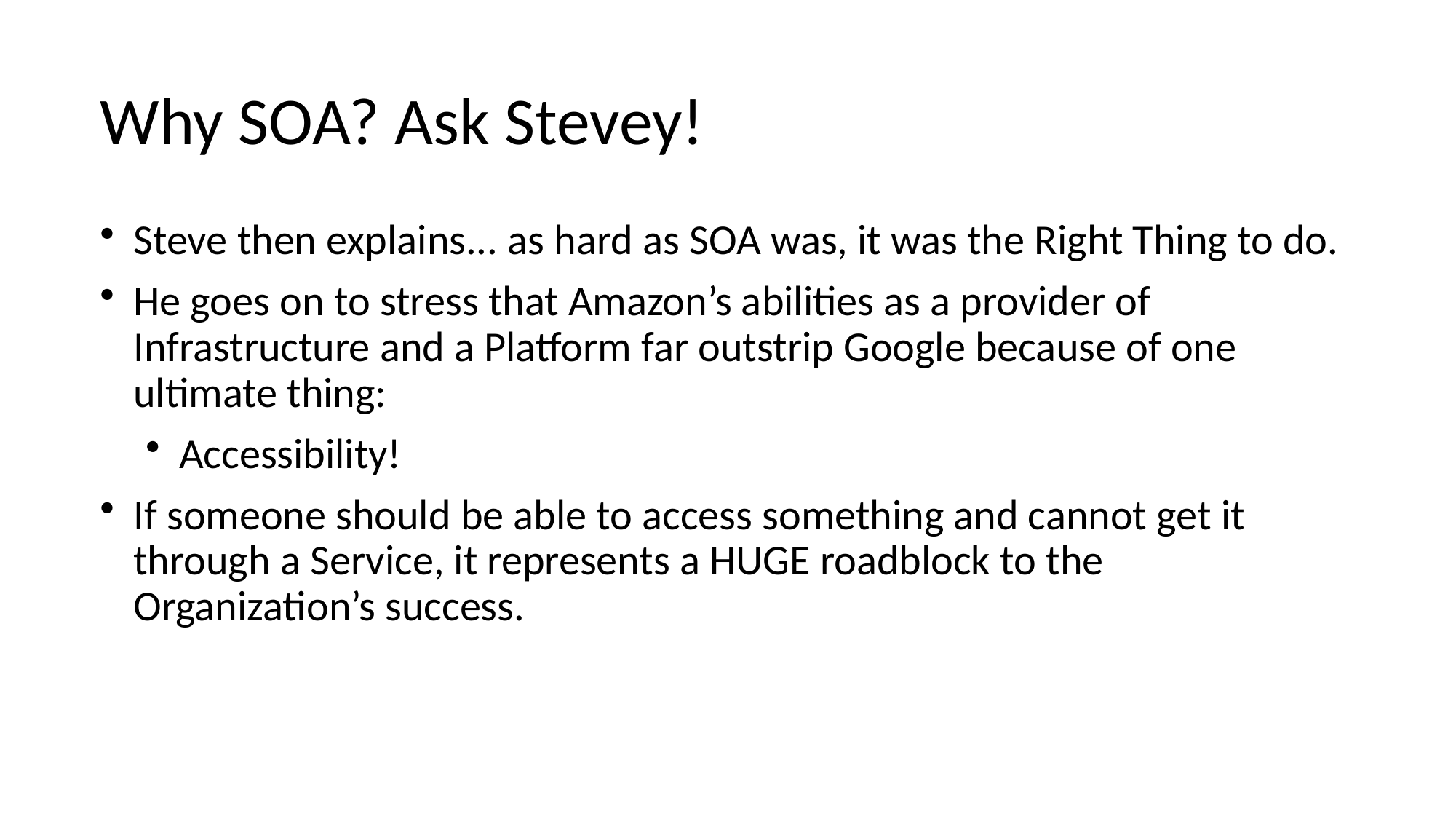

# Why SOA? Ask Stevey!
Steve then explains... as hard as SOA was, it was the Right Thing to do.
He goes on to stress that Amazon’s abilities as a provider of Infrastructure and a Platform far outstrip Google because of one ultimate thing:
Accessibility!
If someone should be able to access something and cannot get it through a Service, it represents a HUGE roadblock to the Organization’s success.
36